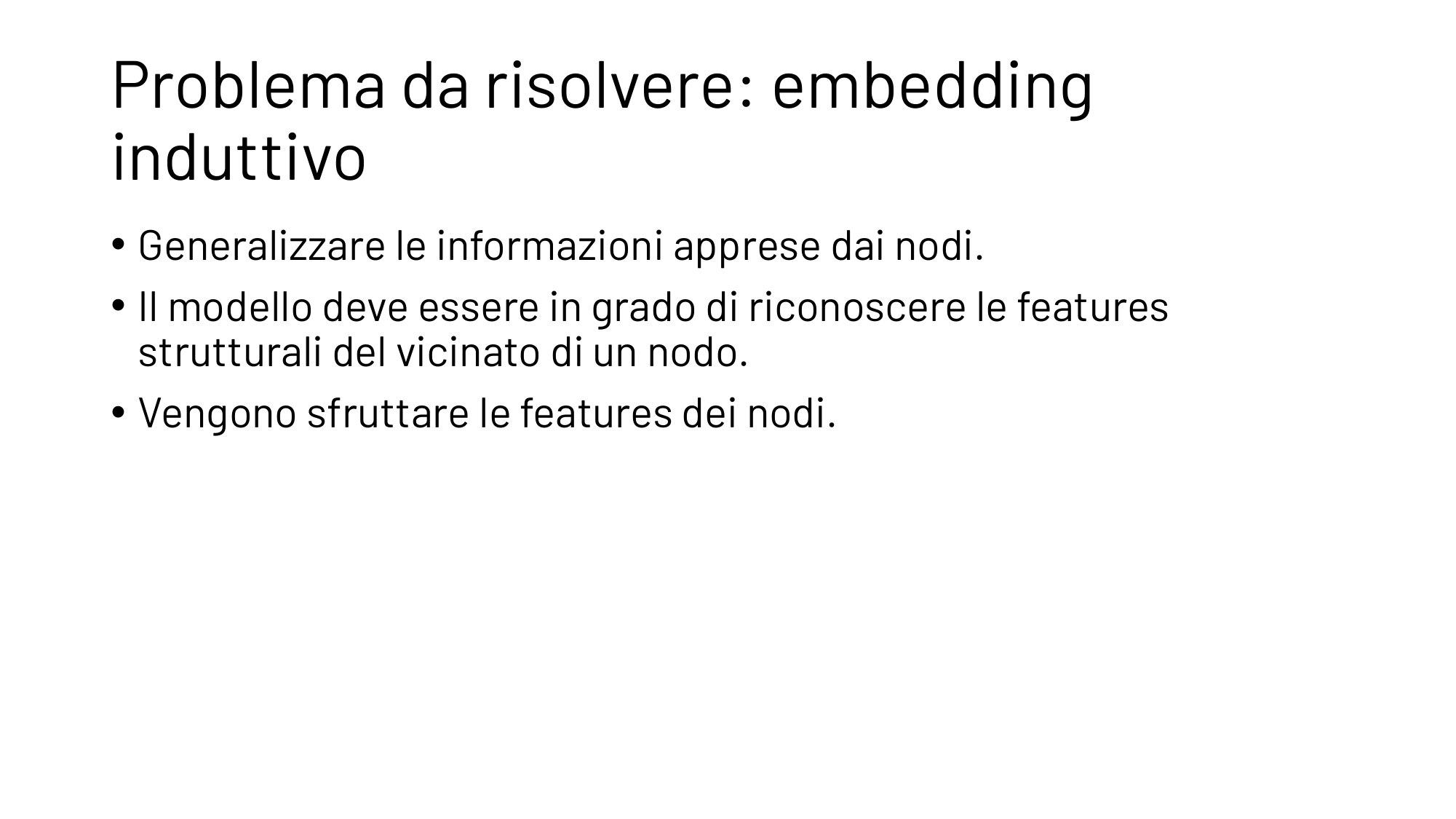

# Problema da risolvere: embedding induttivo
Generalizzare le informazioni apprese dai nodi.
Il modello deve essere in grado di riconoscere le features strutturali del vicinato di un nodo.
Vengono sfruttare le features dei nodi.